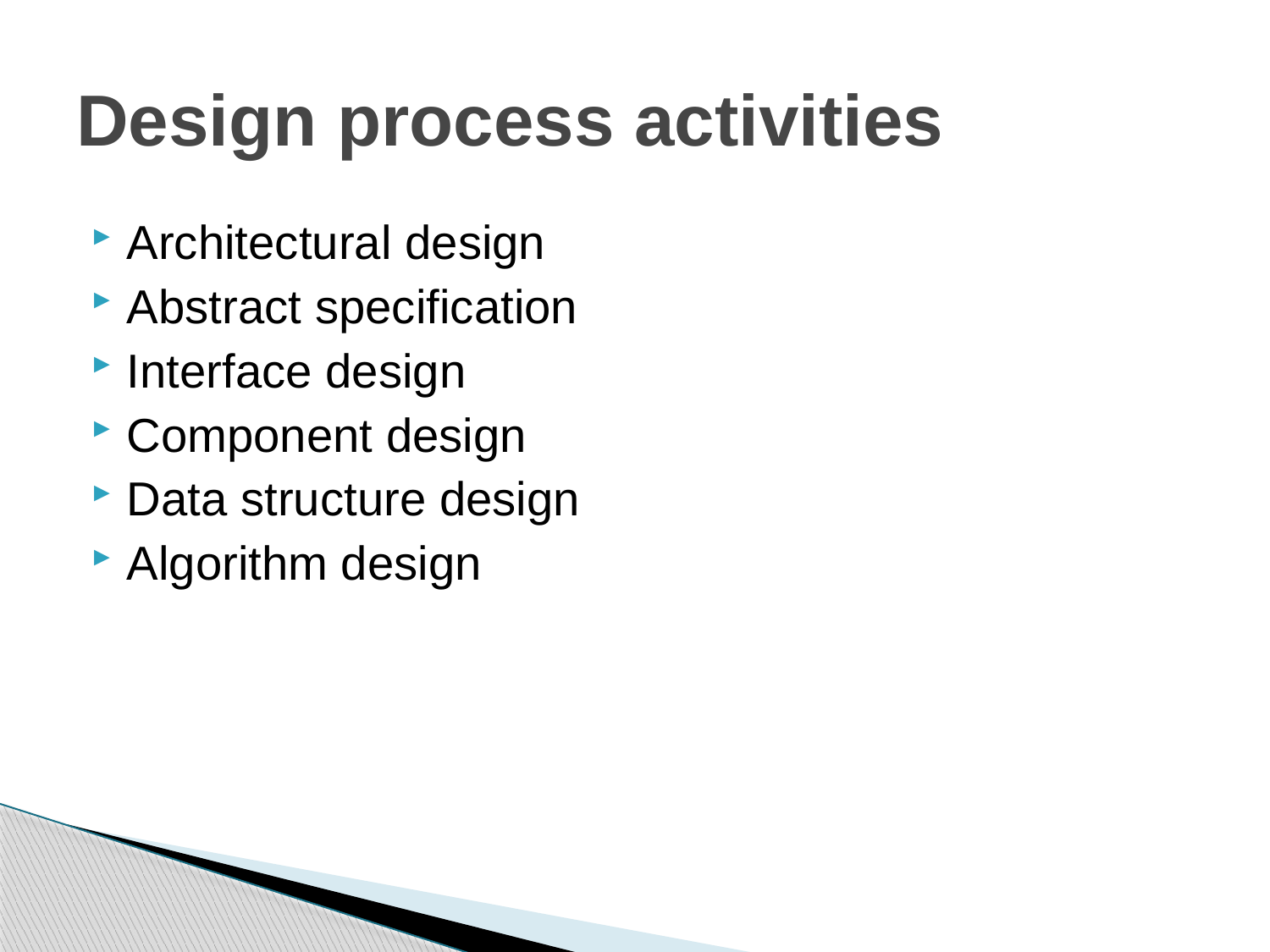

# Design process activities
Architectural design
Abstract specification
Interface design
Component design
Data structure design
Algorithm design